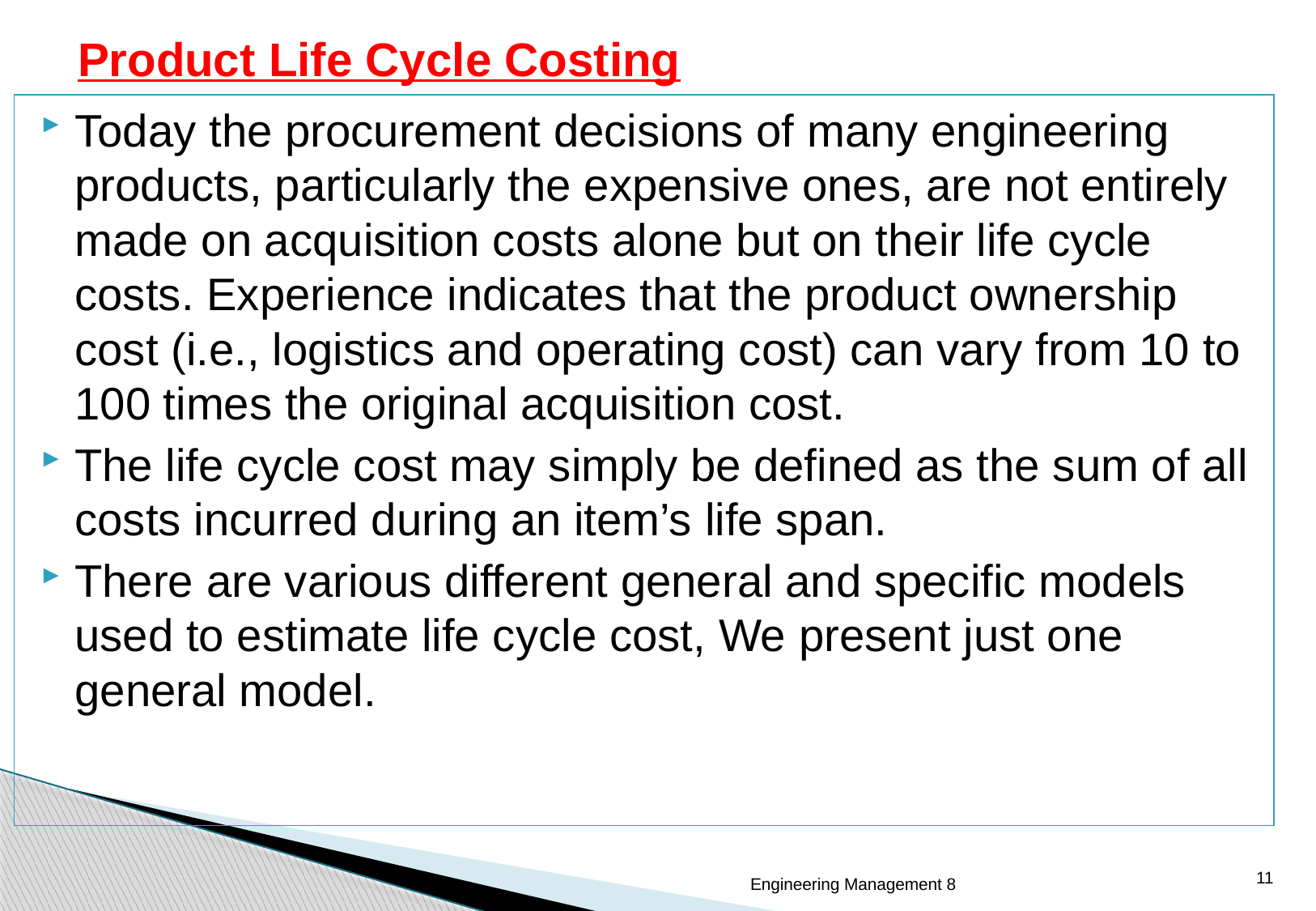

# Product Life Cycle Costing
Today the procurement decisions of many engineering products, particularly the expensive ones, are not entirely made on acquisition costs alone but on their life cycle costs. Experience indicates that the product ownership cost (i.e., logistics and operating cost) can vary from 10 to 100 times the original acquisition cost.
The life cycle cost may simply be defined as the sum of all costs incurred during an item’s life span.
There are various different general and specific models used to estimate life cycle cost, We present just one general model.
11
Engineering Management 8